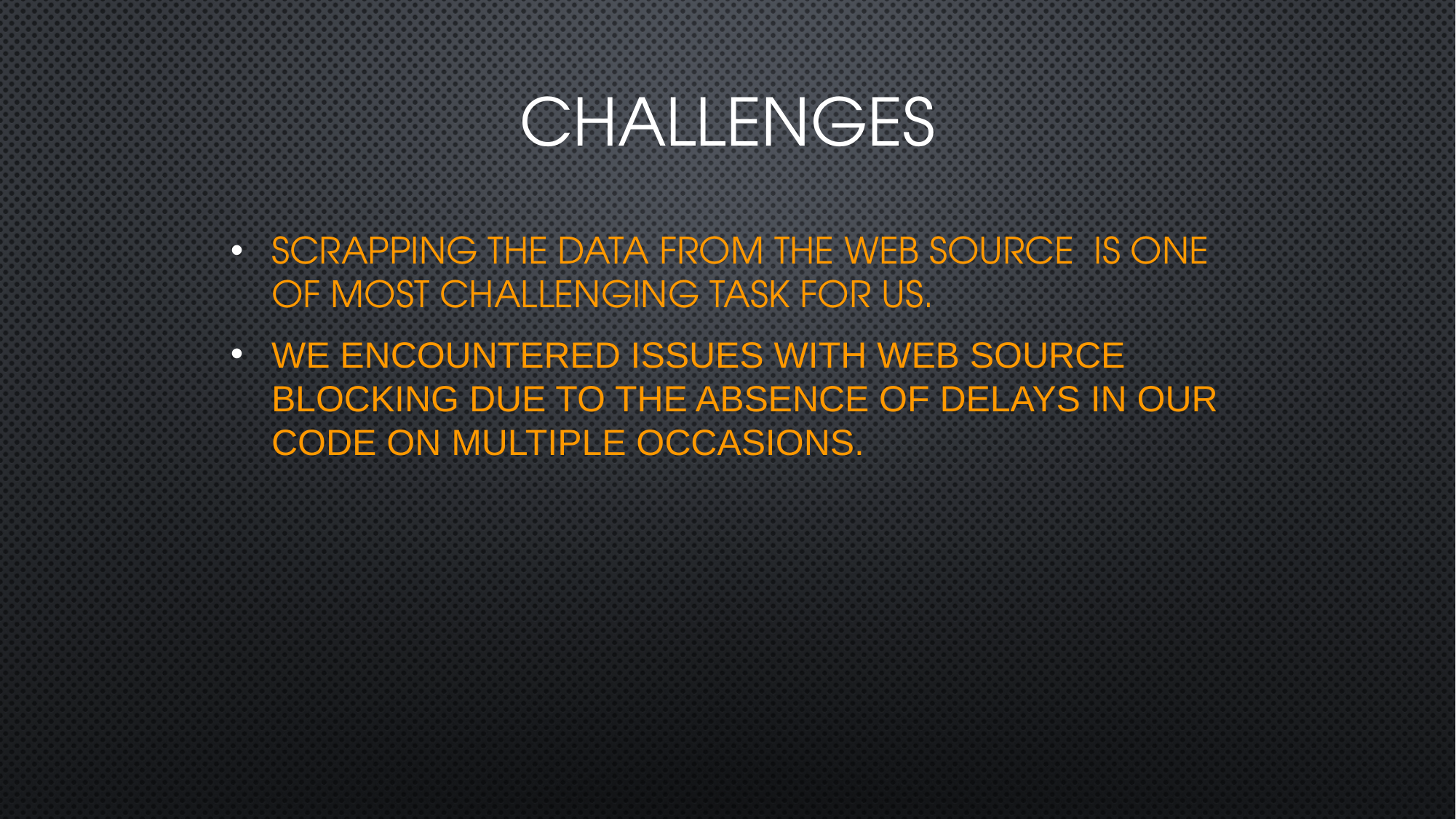

# CHALLENGES
Scrapping the data from the web source  is one of most challenging task for us.
We encountered issues with web source blocking due to the absence of delays in our code on multiple occasions.